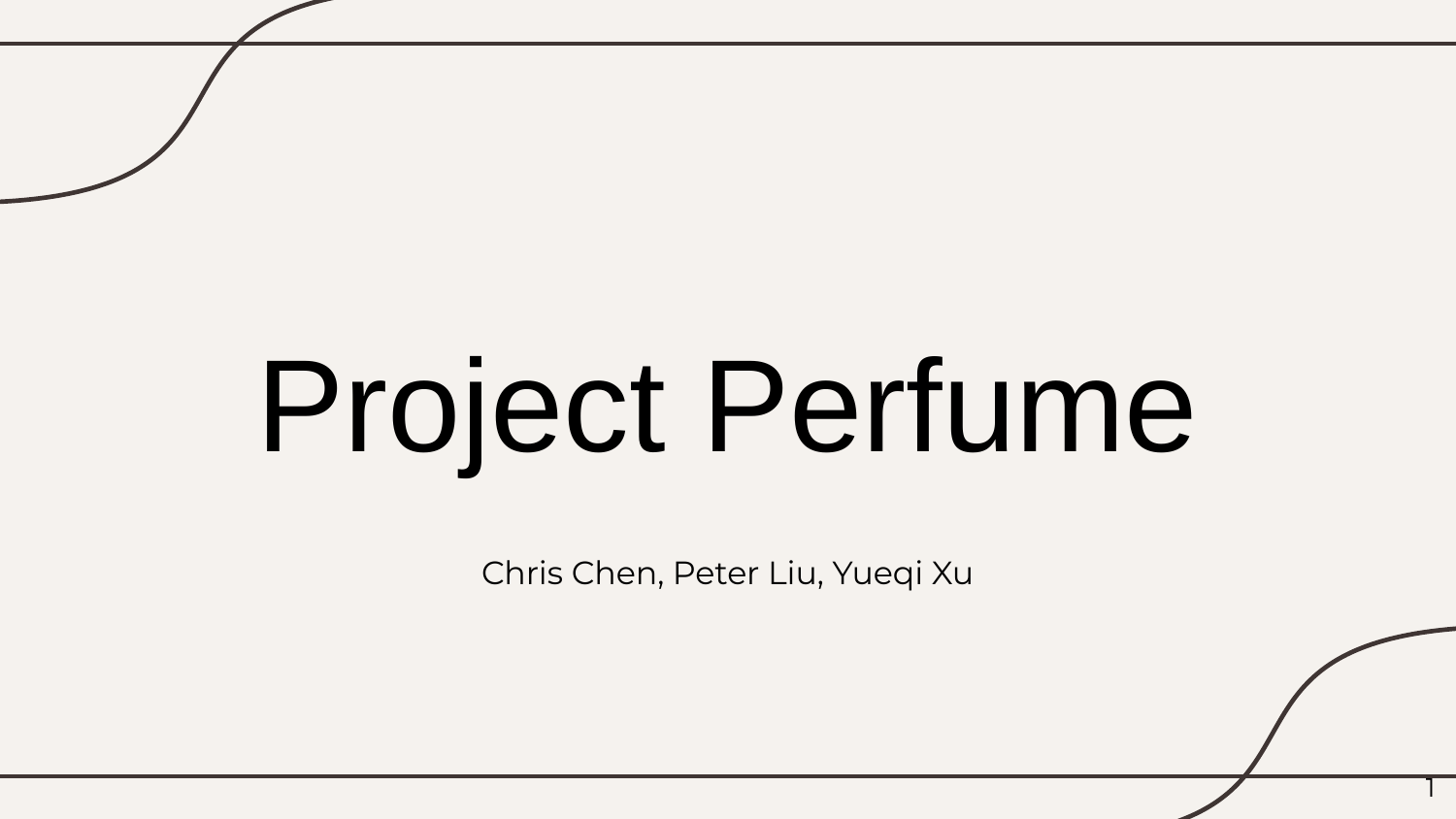

# Project Perfume
Chris Chen, Peter Liu, Yueqi Xu
1